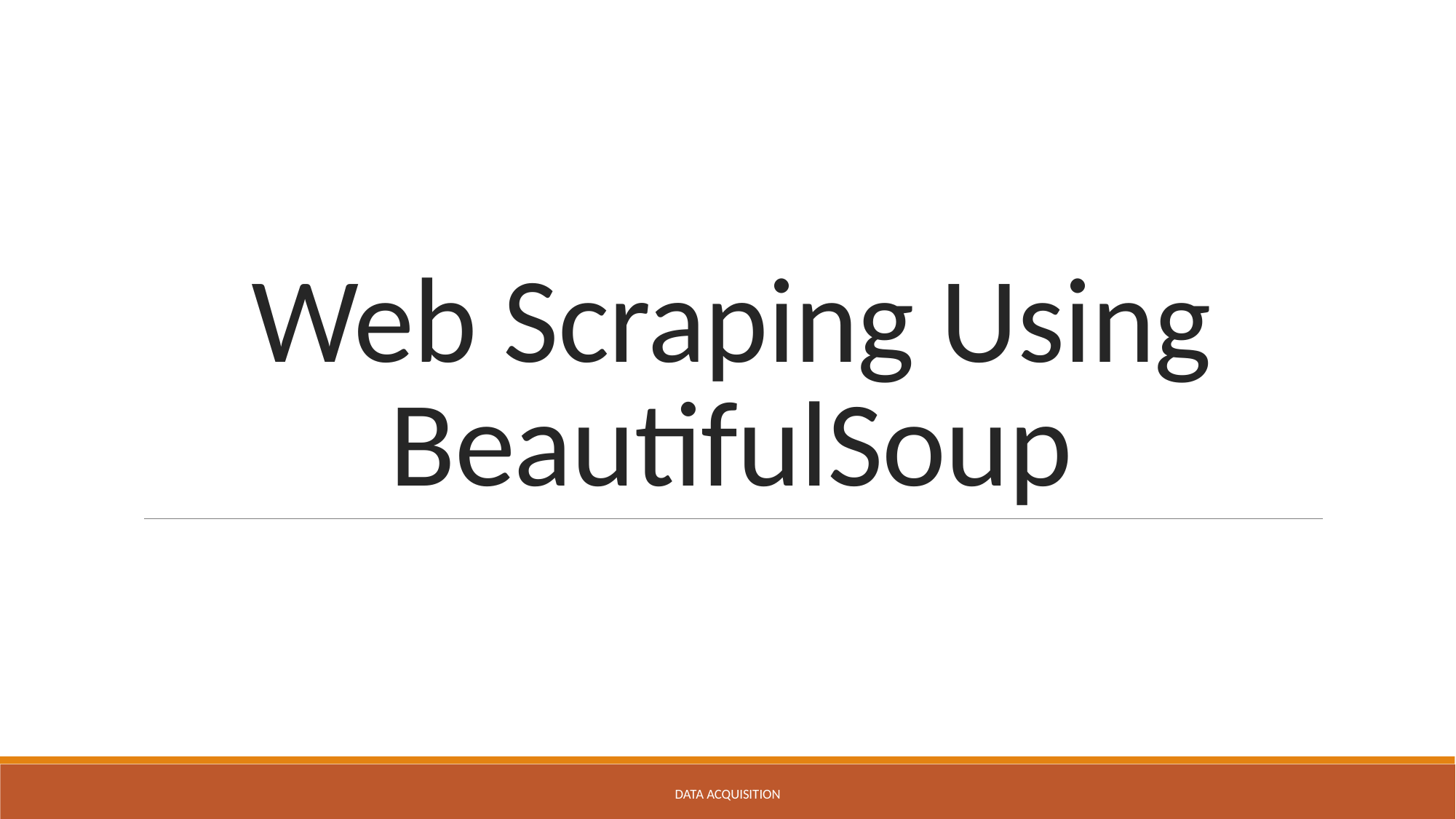

# Web Scraping Using BeautifulSoup

Data Acquisition